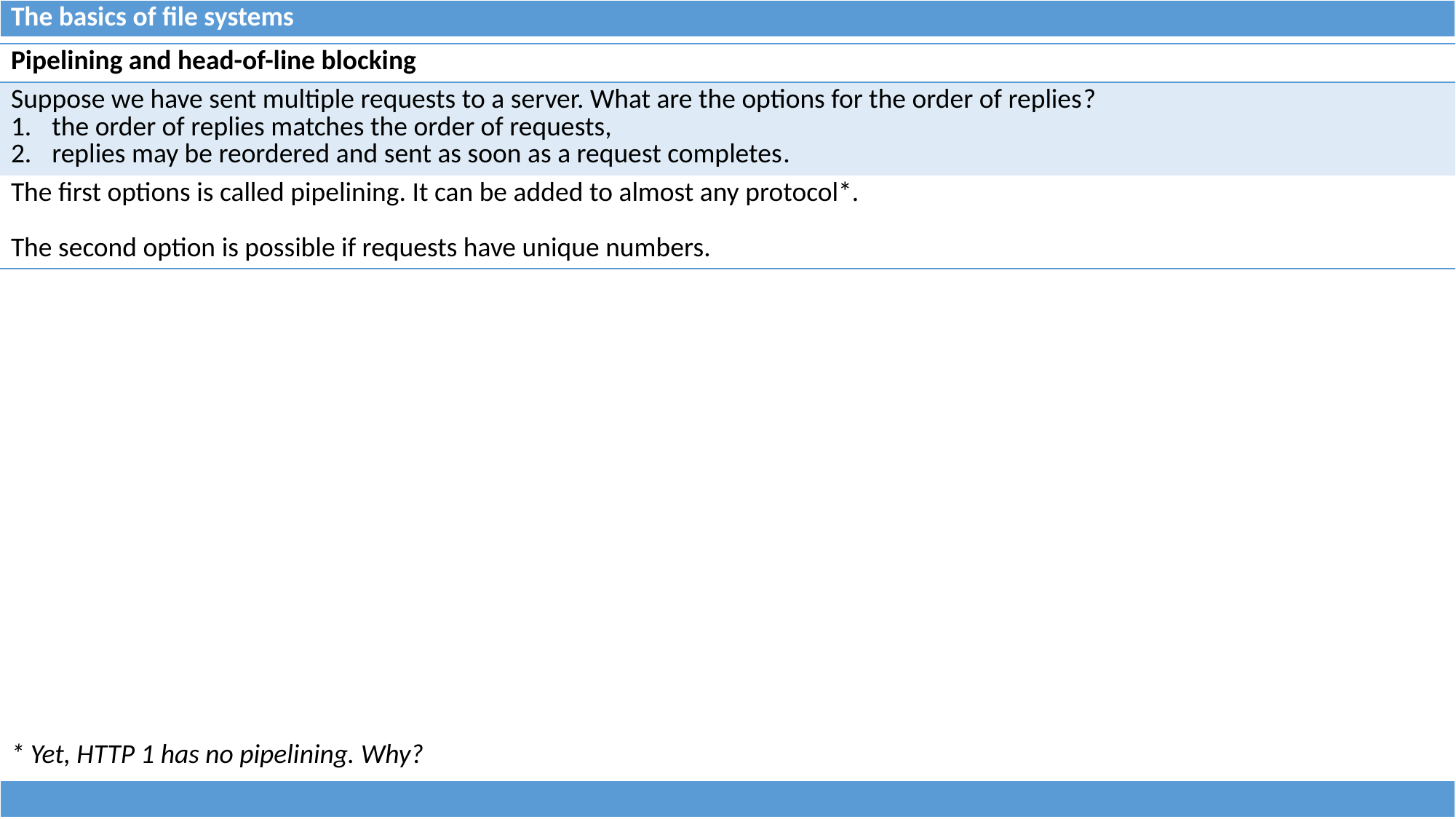

| The basics of file systems |
| --- |
| Pipelining and head-of-line blocking |
| --- |
| Suppose we have sent multiple requests to a server. What are the options for the order of replies? the order of replies matches the order of requests, replies may be reordered and sent as soon as a request completes. |
| The first options is called pipelining. It can be added to almost any protocol\*. The second option is possible if requests have unique numbers. |
* Yet, HTTP 1 has no pipelining. Why?
|  |
| --- |